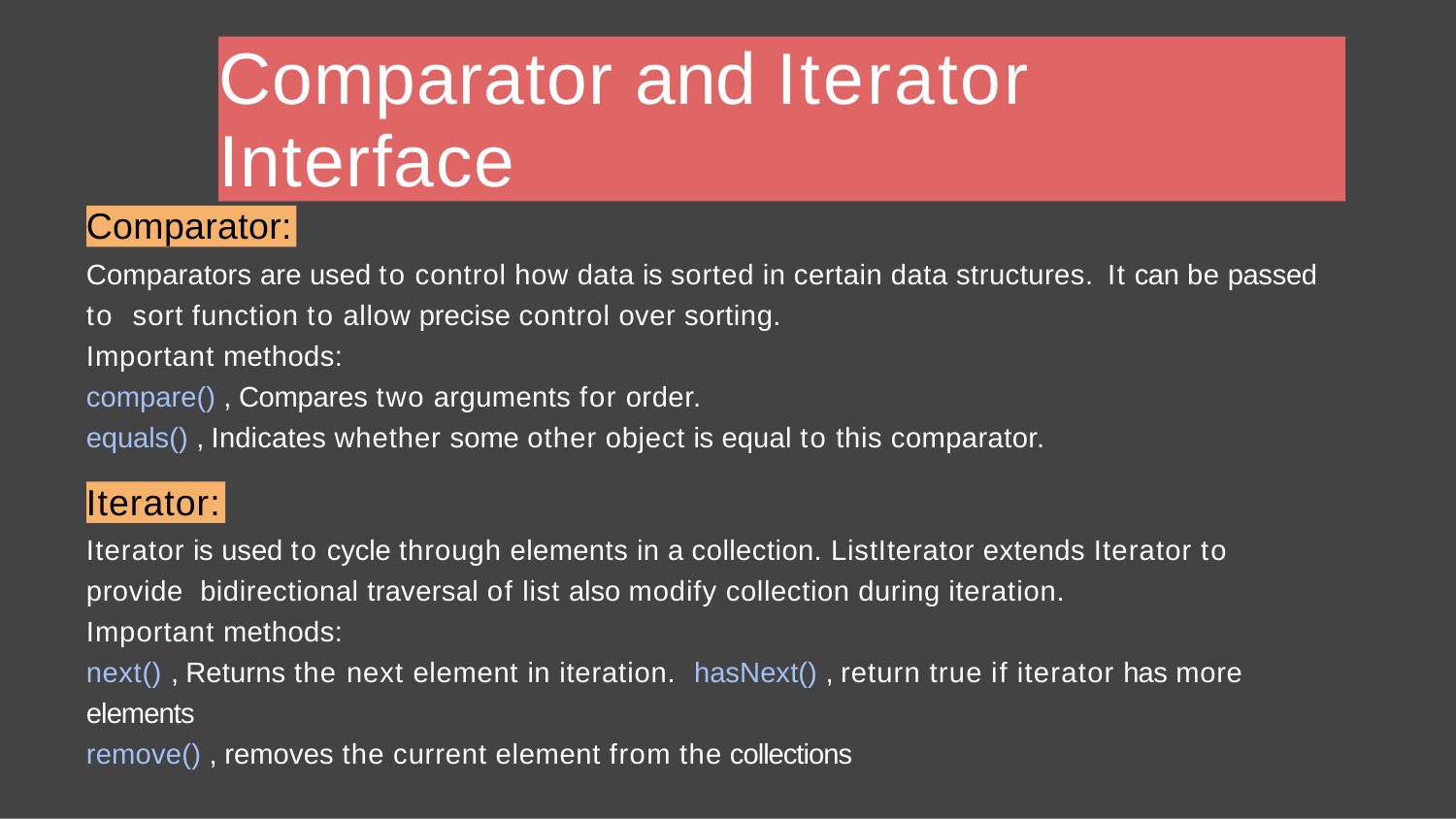

# Comparator and Iterator Interface
Comparator:
Comparators are used to control how data is sorted in certain data structures. It can be passed to  sort function to allow precise control over sorting.
Important methods:
compare() , Compares two arguments for order.
equals() , Indicates whether some other object is equal to this comparator.
Iterator:
Iterator is used to cycle through elements in a collection. ListIterator extends Iterator to provide  bidirectional traversal of list also modify collection during iteration.
Important methods:
next() , Returns the next element in iteration.  hasNext() , return true if iterator has more elements
remove() , removes the current element from the collections